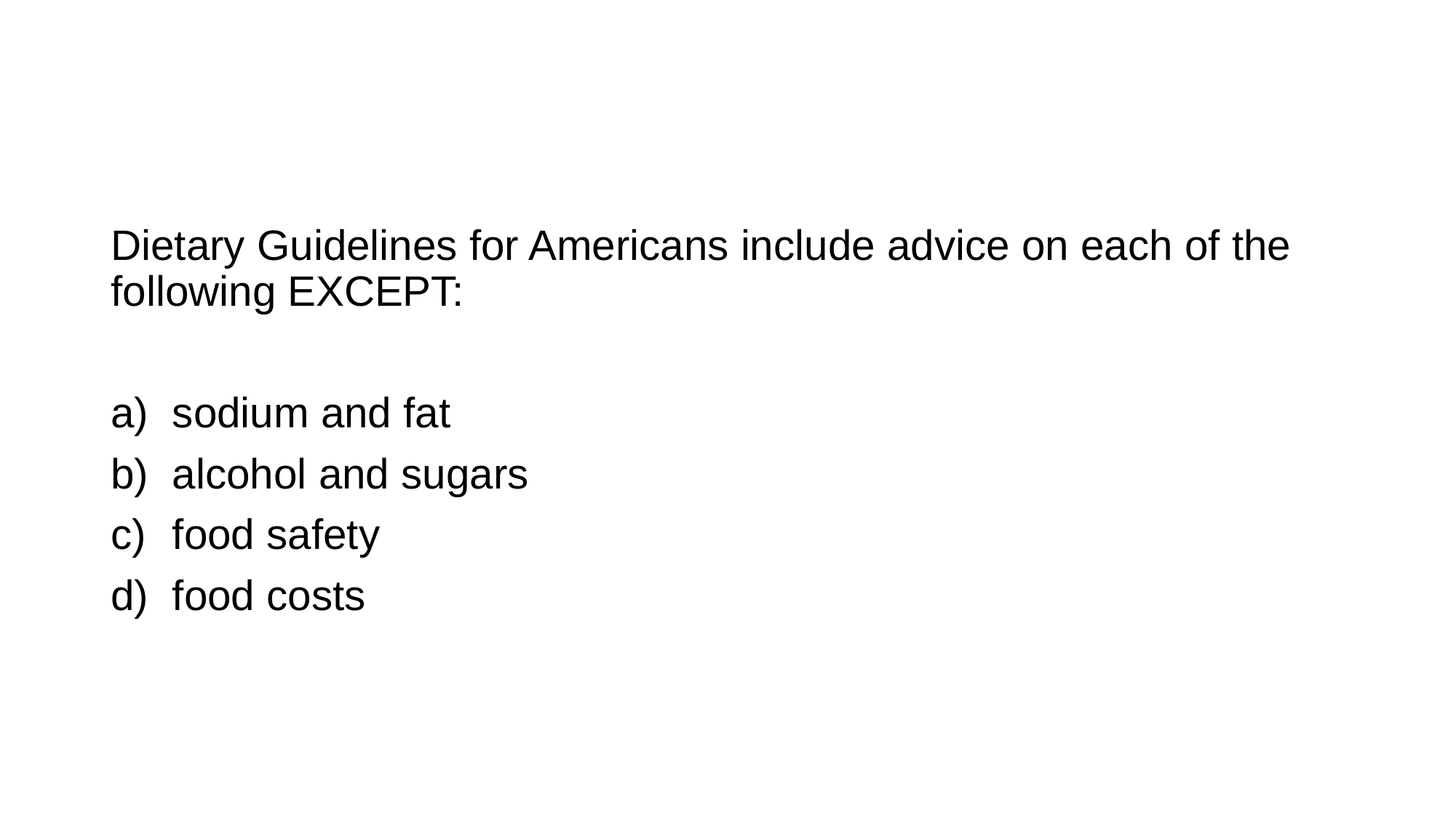

#
Dietary Guidelines for Americans include advice on each of the following EXCEPT:

sodium and fat
alcohol and sugars
food safety
food costs